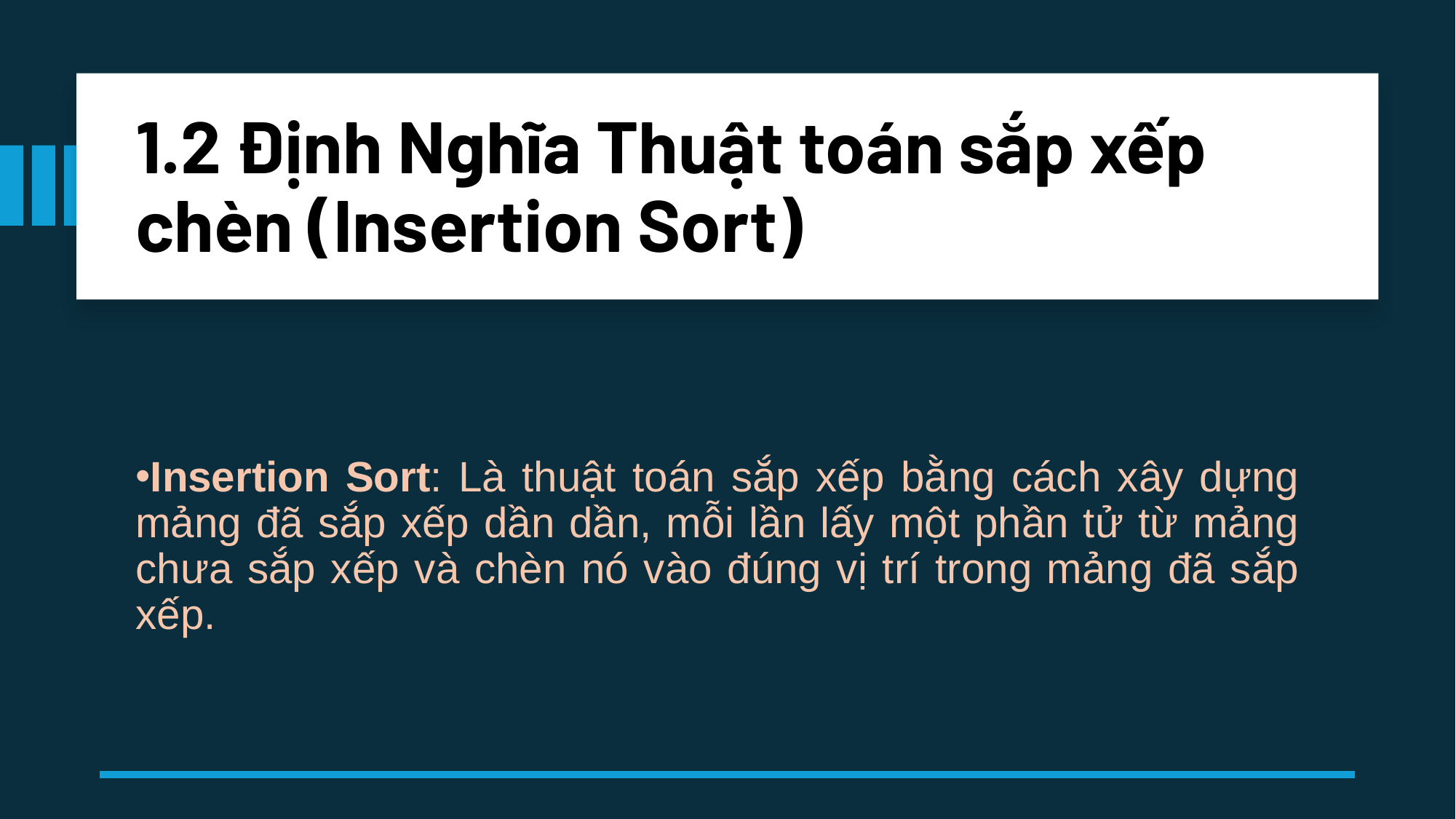

1.2 Định Nghĩa Thuật toán sắp xếp chèn (Insertion Sort)

Insertion Sort: Là thuật toán sắp xếp bằng cách xây dựng mảng đã sắp xếp dần dần, mỗi lần lấy một phần tử từ mảng chưa sắp xếp và chèn nó vào đúng vị trí trong mảng đã sắp xếp.